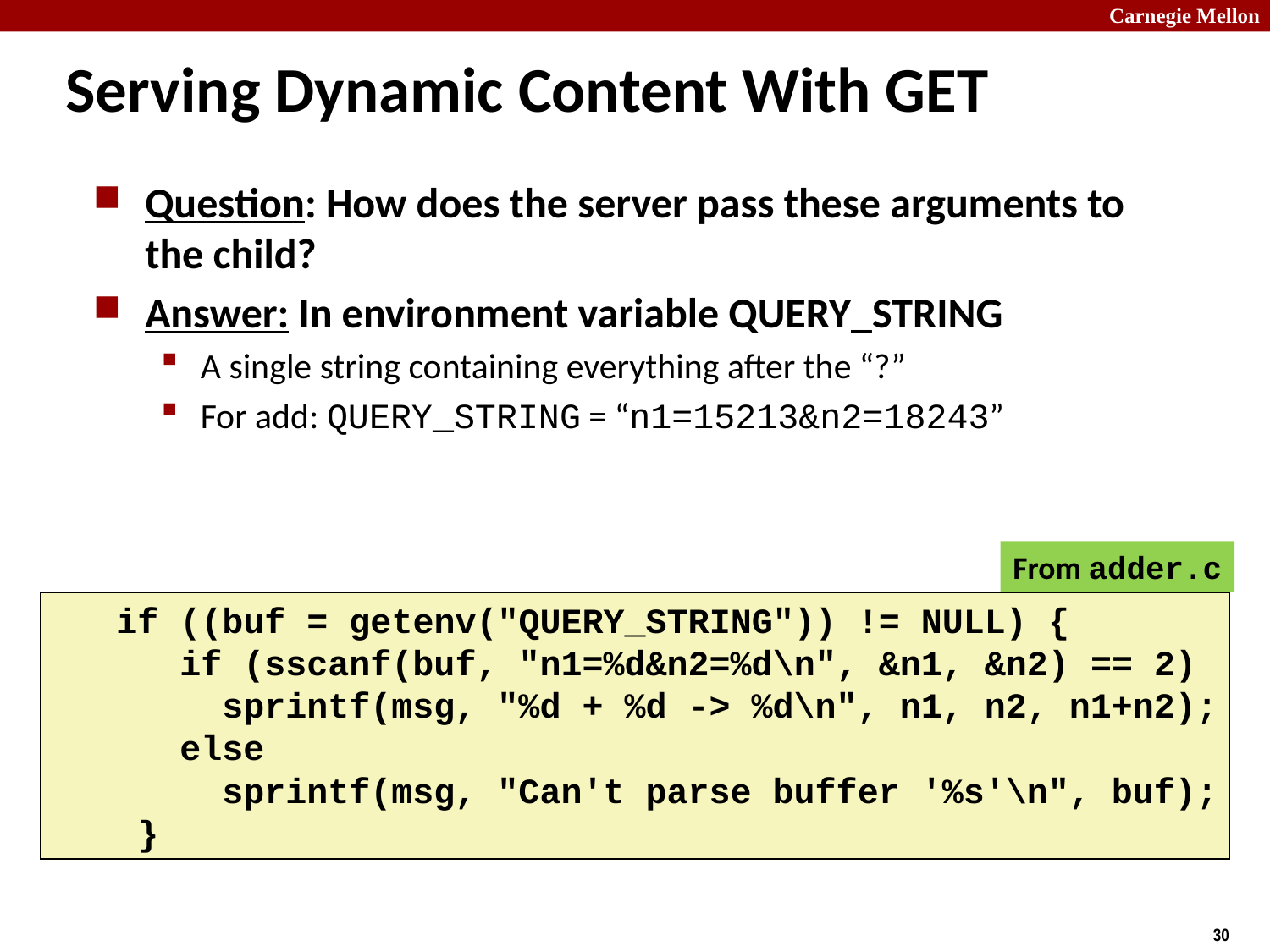

# Serving Dynamic Content With GET
Question: How does the server pass these arguments to the child?
Answer: In environment variable QUERY_STRING
A single string containing everything after the “?”
For add: QUERY_STRING = “n1=15213&n2=18243”
From adder.c
   if ((buf = getenv("QUERY_STRING")) != NULL) {
      if (sscanf(buf, "n1=%d&n2=%d\n", &n1, &n2) == 2)
	  sprintf(msg, "%d + %d -> %d\n", n1, n2, n1+n2);
      else
	  sprintf(msg, "Can't parse buffer '%s'\n", buf);
    }